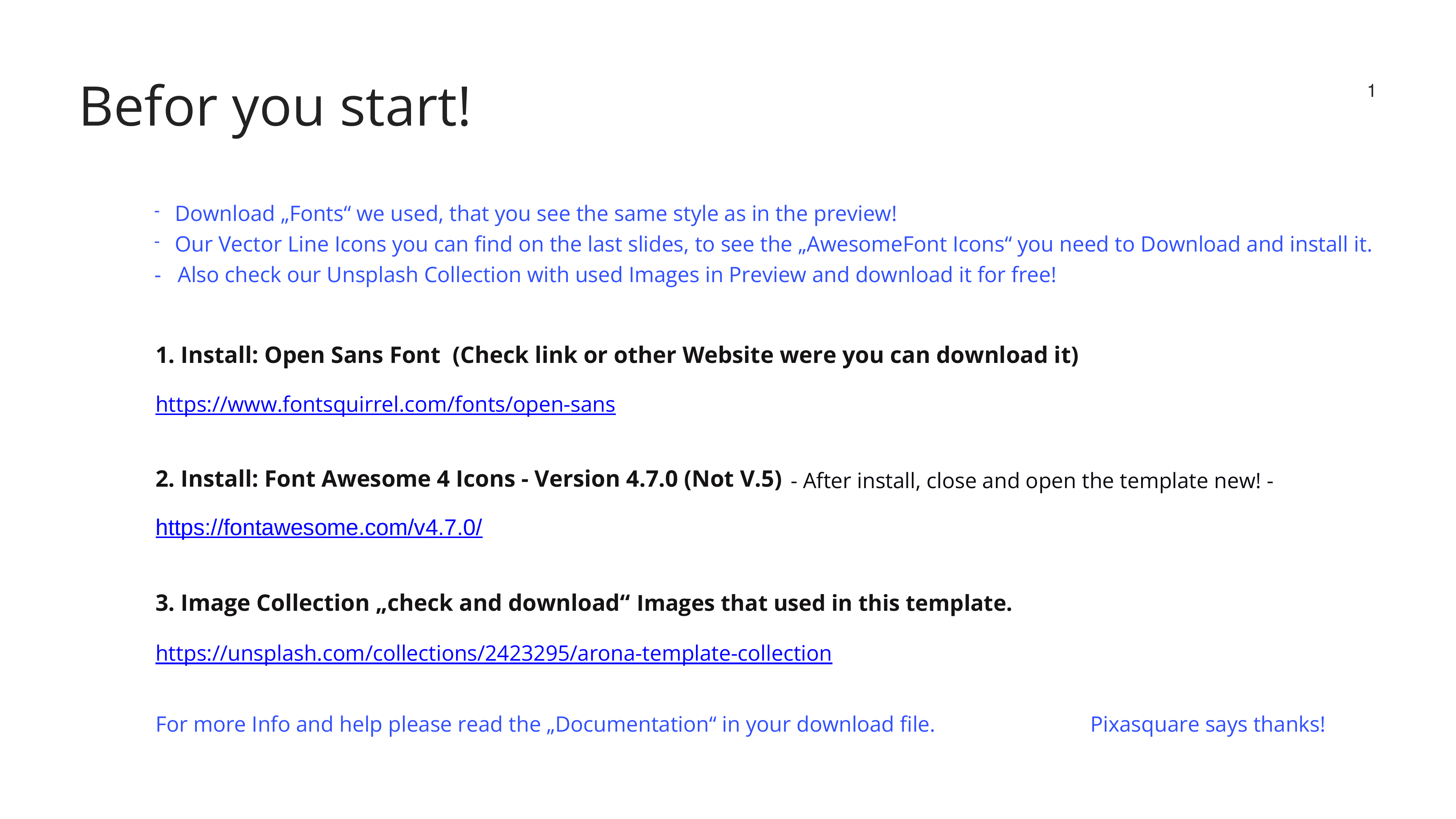

Befor you start!
1
Download „Fonts“ we used, that you see the same style as in the preview!
Our Vector Line Icons you can find on the last slides, to see the „AwesomeFont Icons“ you need to Download and install it.
-   Also check our Unsplash Collection with used Images in Preview and download it for free!
1. Install: Open Sans Font  (Check link or other Website were you can download it)
https://www.fontsquirrel.com/fonts/open-sans
2. Install: Font Awesome 4 Icons - Version 4.7.0 (Not V.5)
- After install, close and open the template new! -
https://fontawesome.com/v4.7.0/
3. Image Collection „check and download“ Images that used in this template.
https://unsplash.com/collections/2423295/arona-template-collection
For more Info and help please read the „Documentation“ in your download file.                            Pixasquare says thanks!